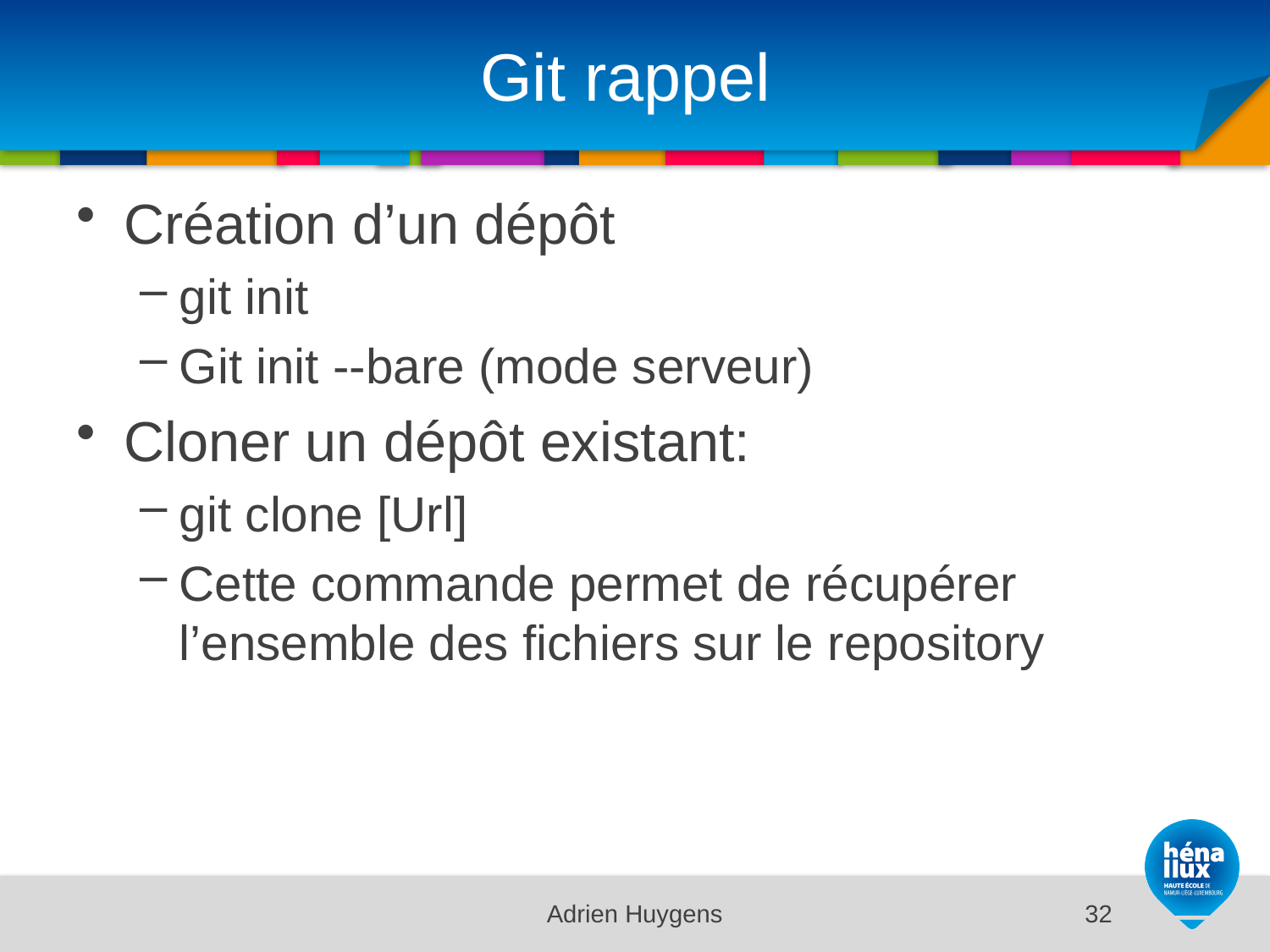

# Git rappel
Création d’un dépôt
git init
Git init --bare (mode serveur)
Cloner un dépôt existant:
git clone [Url]
Cette commande permet de récupérer l’ensemble des fichiers sur le repository

Adrien Huygens
32